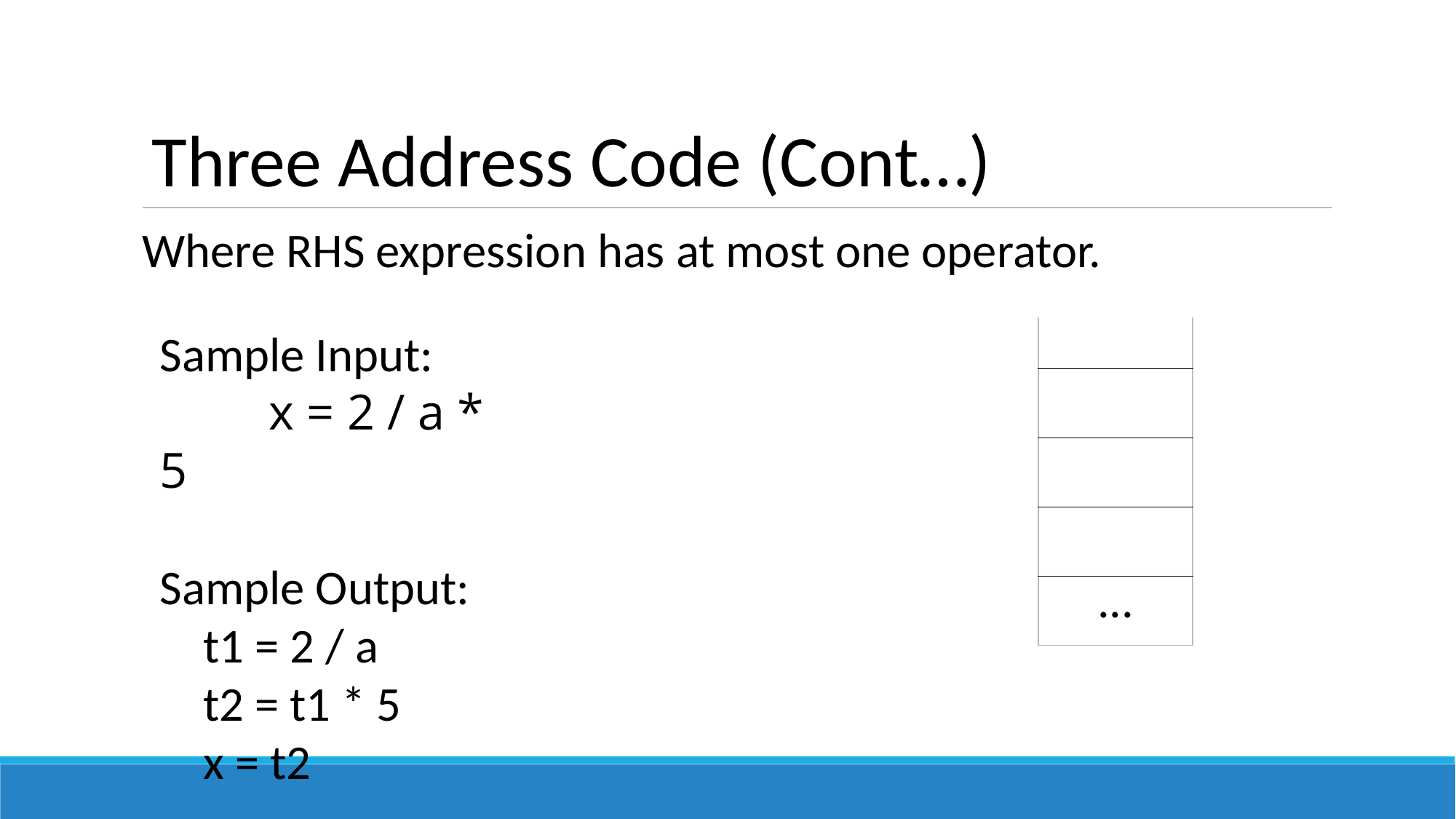

#
Three Address Code (Cont…)
Where RHS expression has at most one operator.

Sample Input:
	x = 2 / a * 5

Sample Output:
    t1 = 2 / a
    t2 = t1 * 5
    x = t2

|  |
| --- |
|  |
|  |
|  |
| ... |